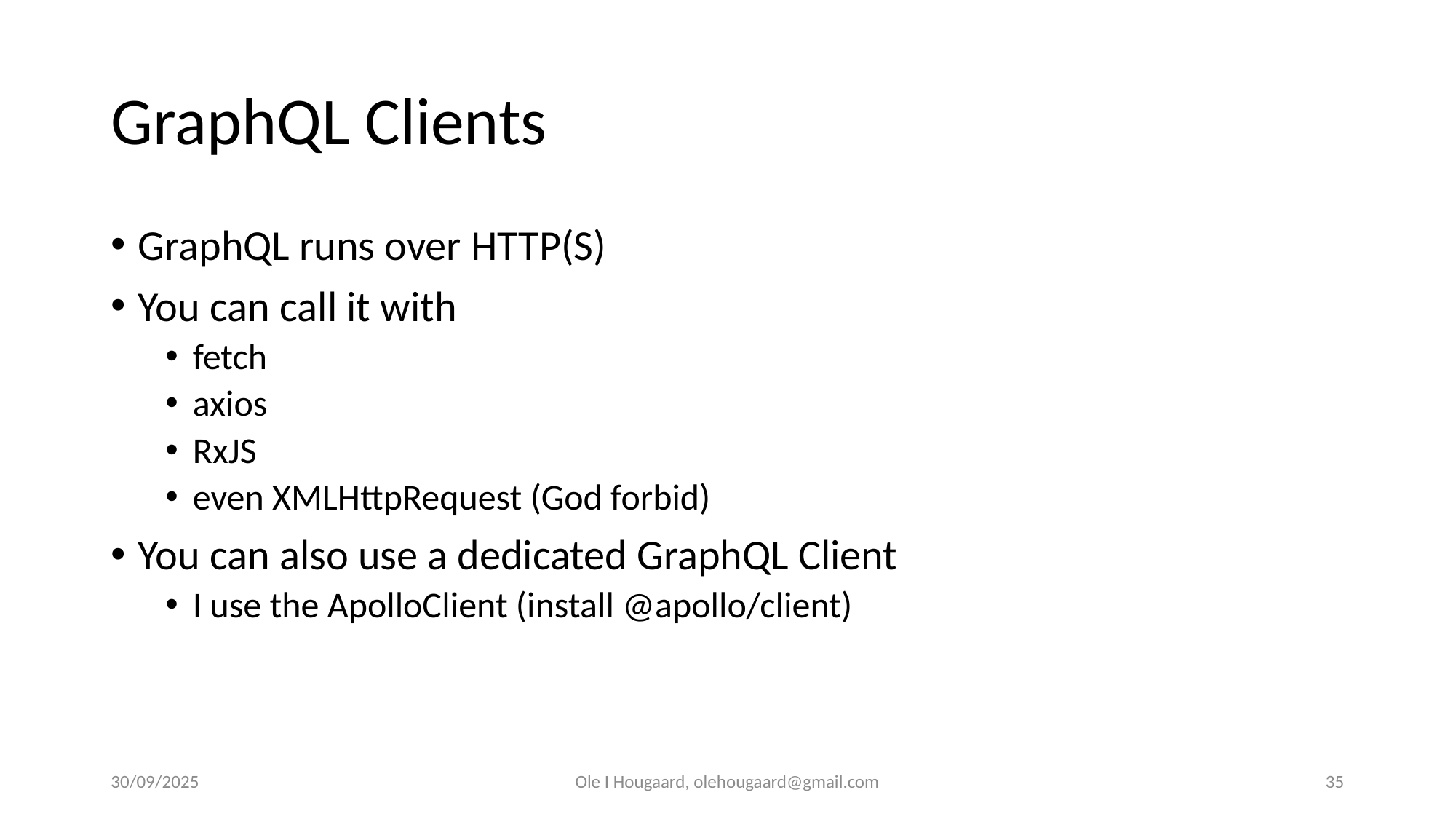

# GraphQL Clients
GraphQL runs over HTTP(S)
You can call it with
fetch
axios
RxJS
even XMLHttpRequest (God forbid)
You can also use a dedicated GraphQL Client
I use the ApolloClient (install @apollo/client)

30/09/2025
Ole I Hougaard, olehougaard@gmail.com
35